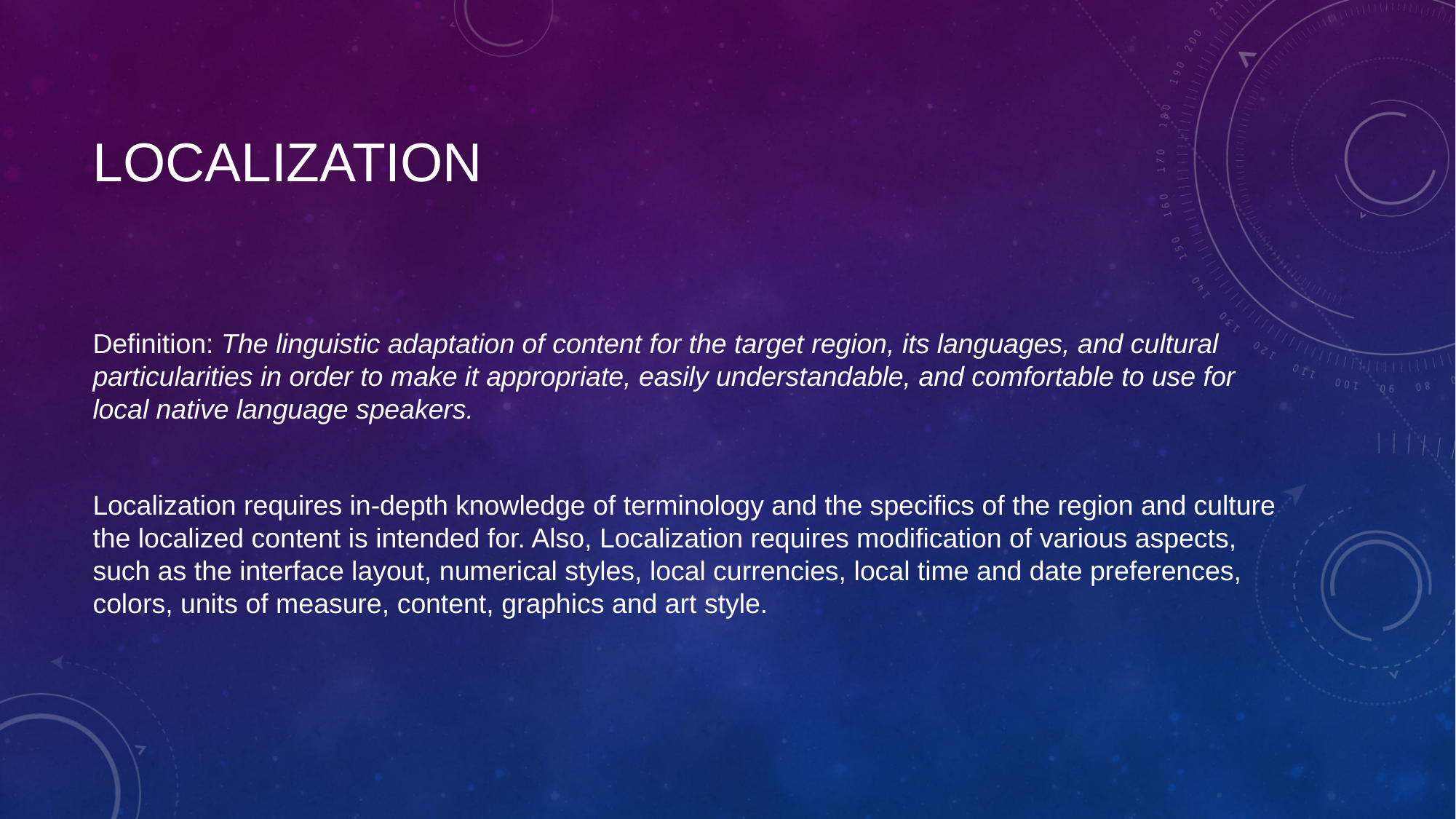

# Localization
Definition: The linguistic adaptation of content for the target region, its languages, and cultural particularities in order to make it appropriate, easily understandable, and comfortable to use for local native language speakers.

Localization requires in-depth knowledge of terminology and the specifics of the region and culture the localized content is intended for. Also, Localization requires modification of various aspects, such as the interface layout, numerical styles, local currencies, local time and date preferences, colors, units of measure, content, graphics and art style.